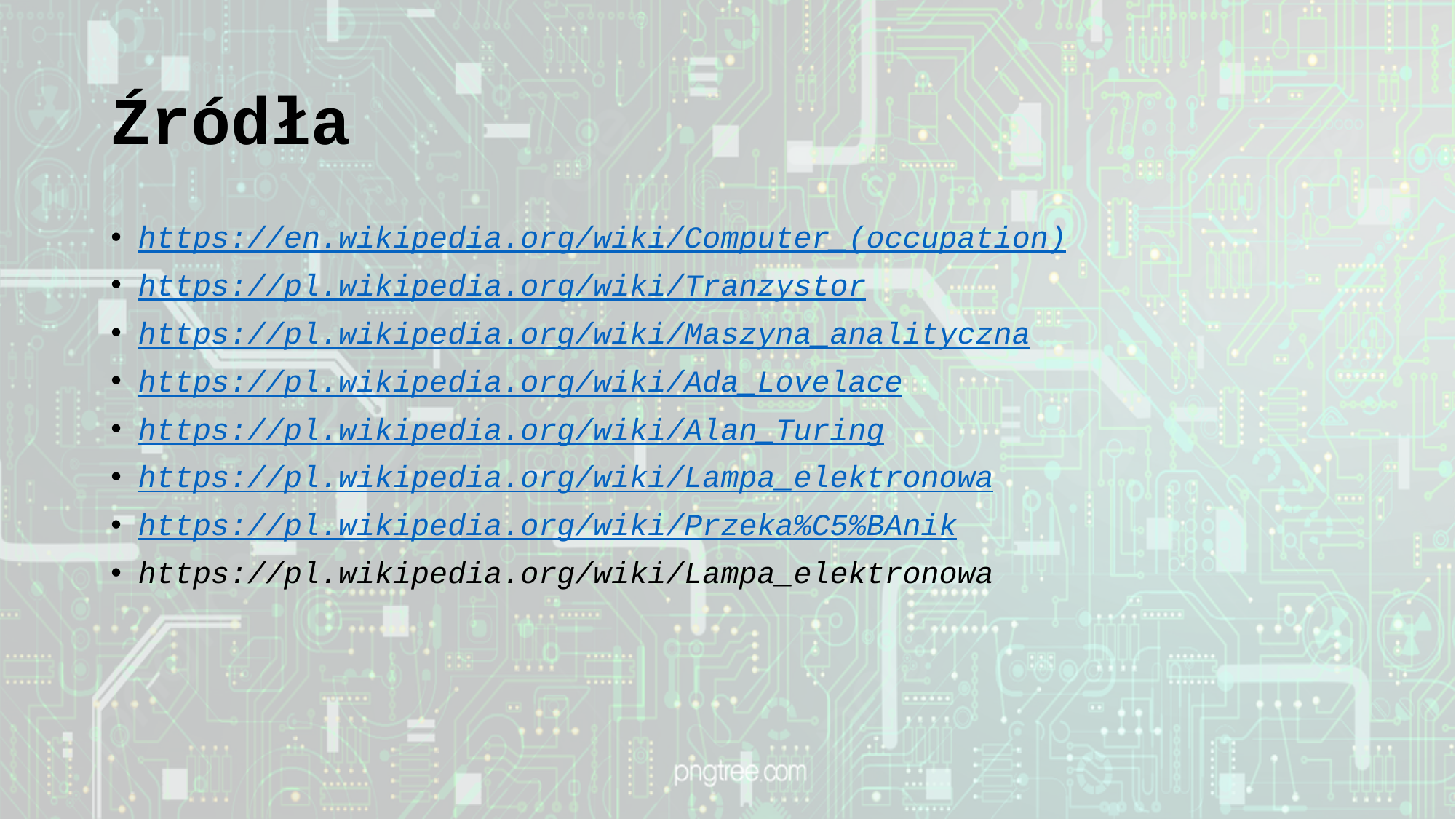

# Źródła
https://en.wikipedia.org/wiki/Computer_(occupation)
https://pl.wikipedia.org/wiki/Tranzystor
https://pl.wikipedia.org/wiki/Maszyna_analityczna
https://pl.wikipedia.org/wiki/Ada_Lovelace
https://pl.wikipedia.org/wiki/Alan_Turing
https://pl.wikipedia.org/wiki/Lampa_elektronowa
https://pl.wikipedia.org/wiki/Przeka%C5%BAnik
https://pl.wikipedia.org/wiki/Lampa_elektronowa